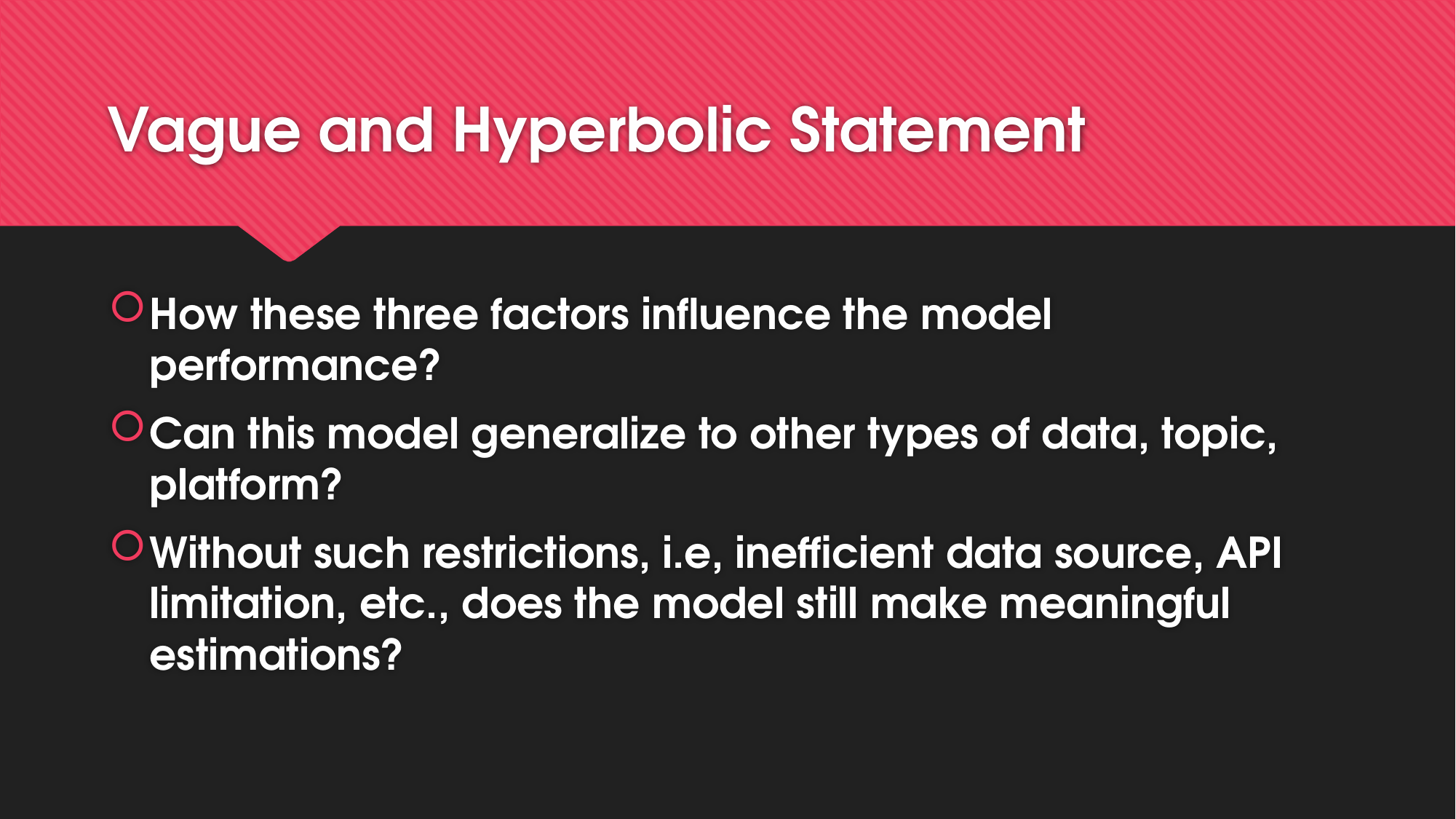

# Vague and Hyperbolic Statement
How these three factors influence the model performance?
Can this model generalize to other types of data, topic, platform?
Without such restrictions, i.e, inefficient data source, API limitation, etc., does the model still make meaningful estimations?